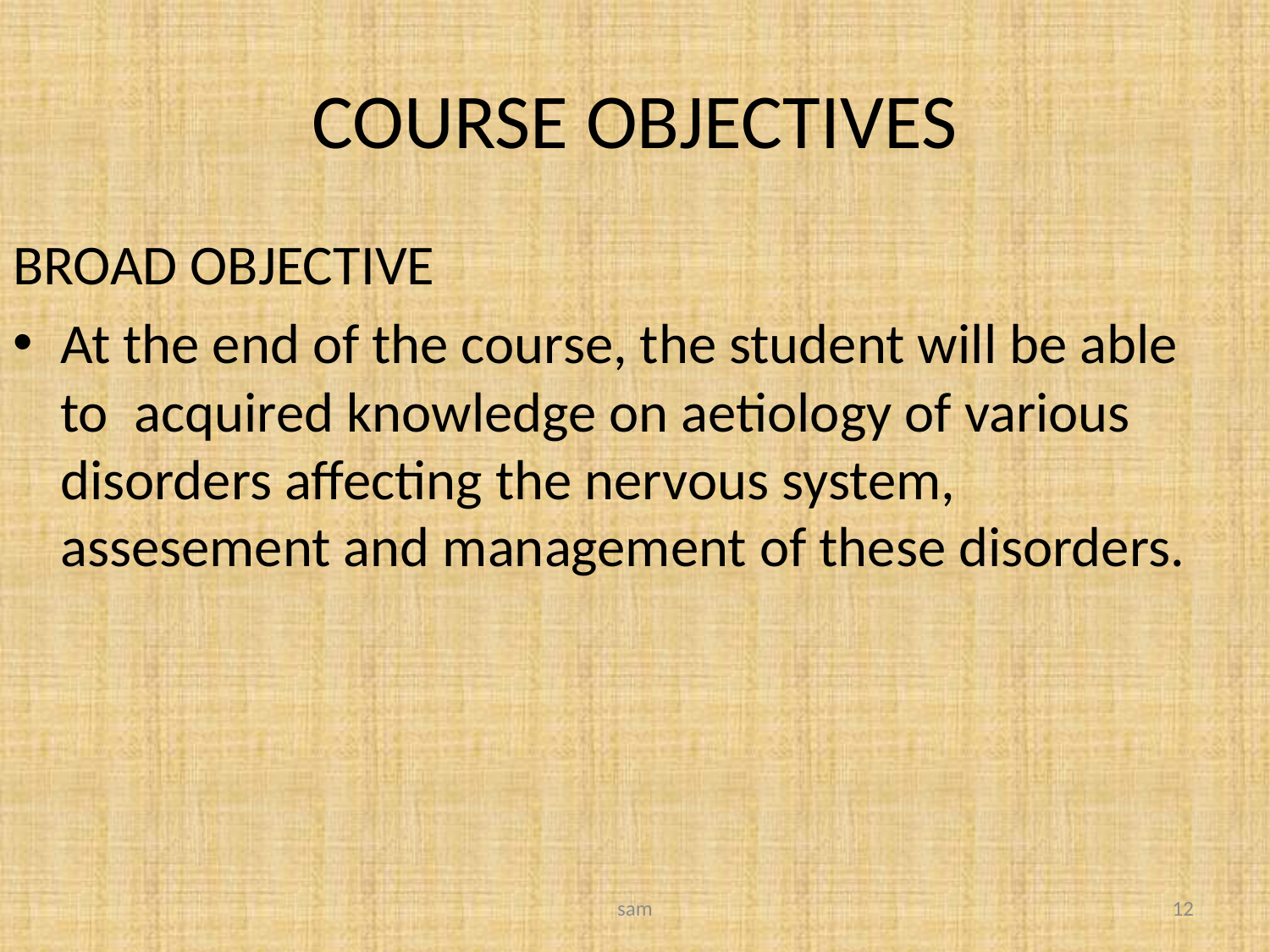

# COURSE OBJECTIVES
BROAD OBJECTIVE
At the end of the course, the student will be able to  acquired knowledge on aetiology of various disorders affecting the nervous system, assesement and management of these disorders.
sam
12